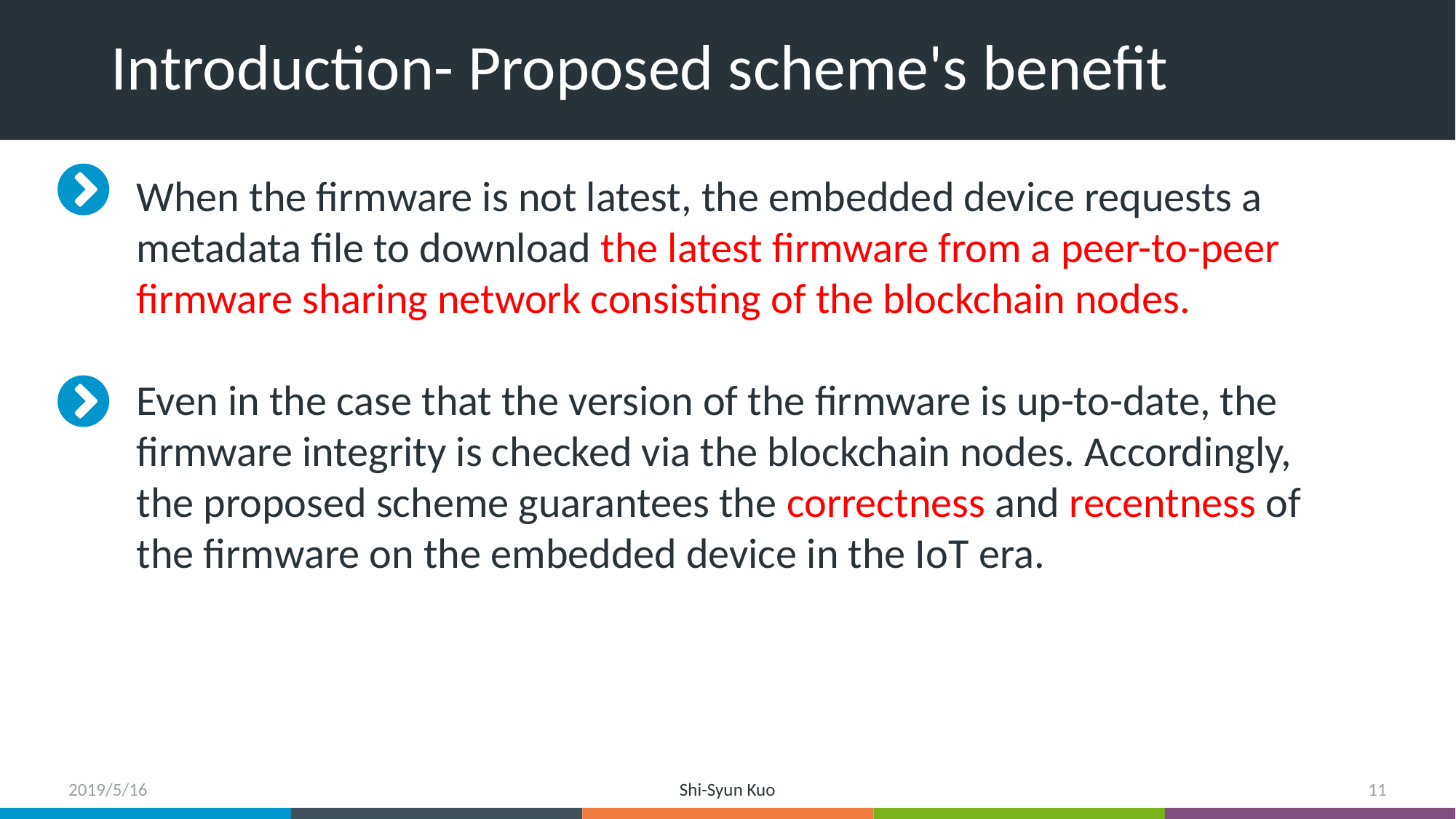

# Introduction- Proposed scheme's benefit

When the firmware is not latest, the embedded device requests a metadata file to download the latest firmware from a peer-to-peer firmware sharing network consisting of the blockchain nodes.

Even in the case that the version of the firmware is up-to-date, the firmware integrity is checked via the blockchain nodes. Accordingly, the proposed scheme guarantees the correctness and recentness of the firmware on the embedded device in the IoT era.

2019/5/16
Shi-Syun Kuo
11